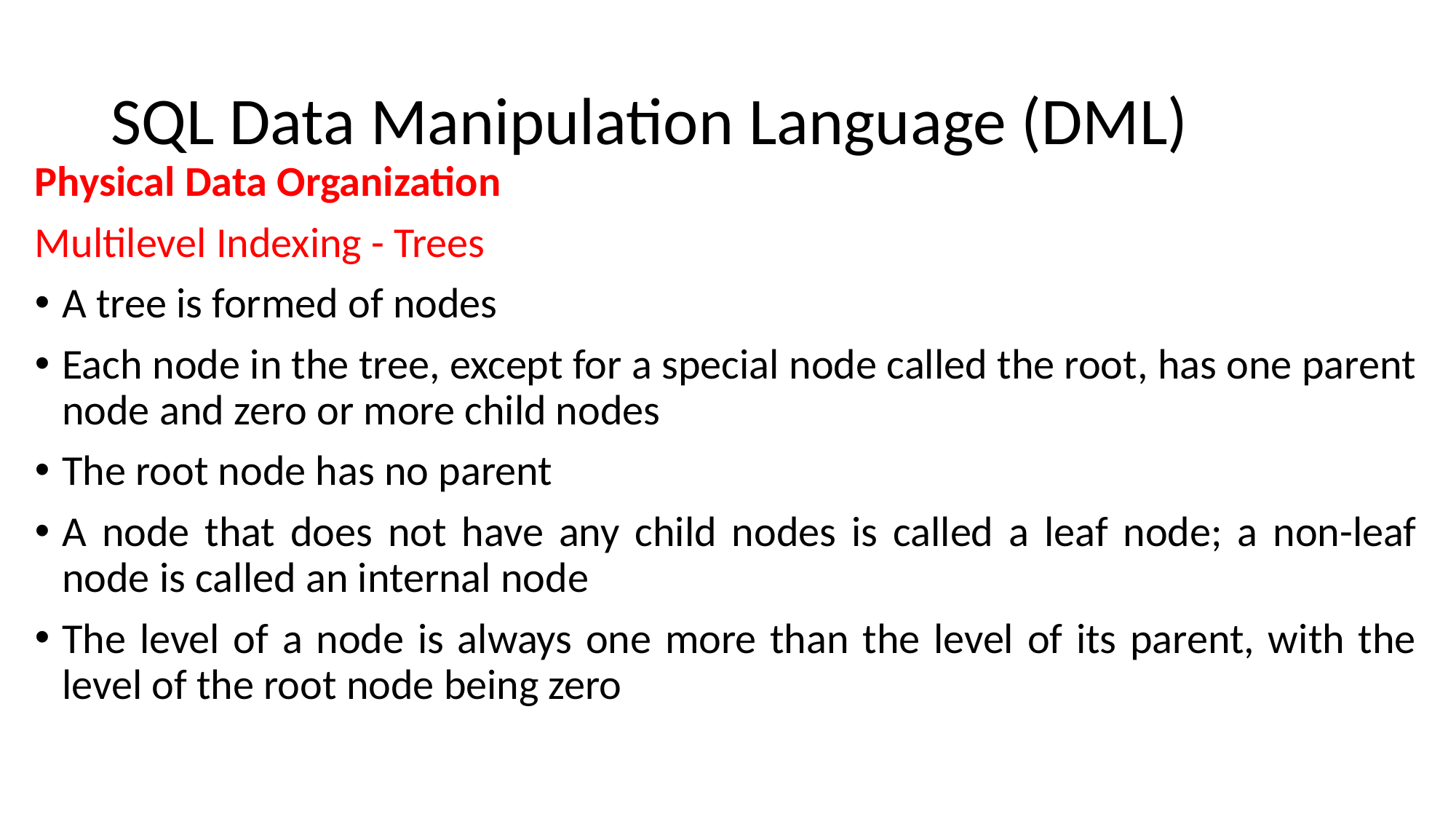

# SQL Data Manipulation Language (DML)
Physical Data Organization
Multilevel Indexing - Trees
A tree is formed of nodes
Each node in the tree, except for a special node called the root, has one parent node and zero or more child nodes
The root node has no parent
A node that does not have any child nodes is called a leaf node; a non-leaf node is called an internal node
The level of a node is always one more than the level of its parent, with the level of the root node being zero